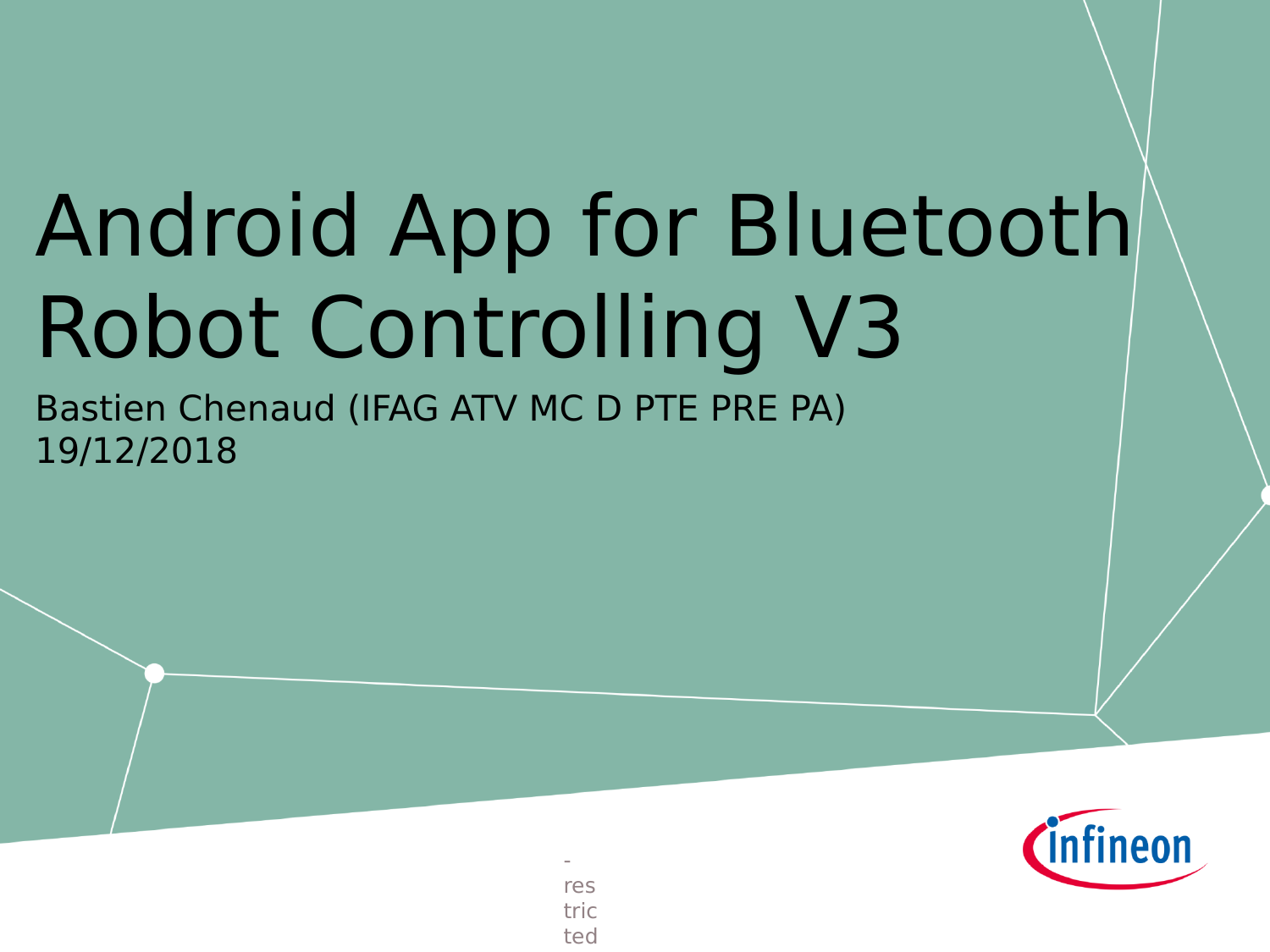

# Android App for Bluetooth Robot Controlling V3
Bastien Chenaud (IFAG ATV MC D PTE PRE PA)
19/12/2018
- restricted -